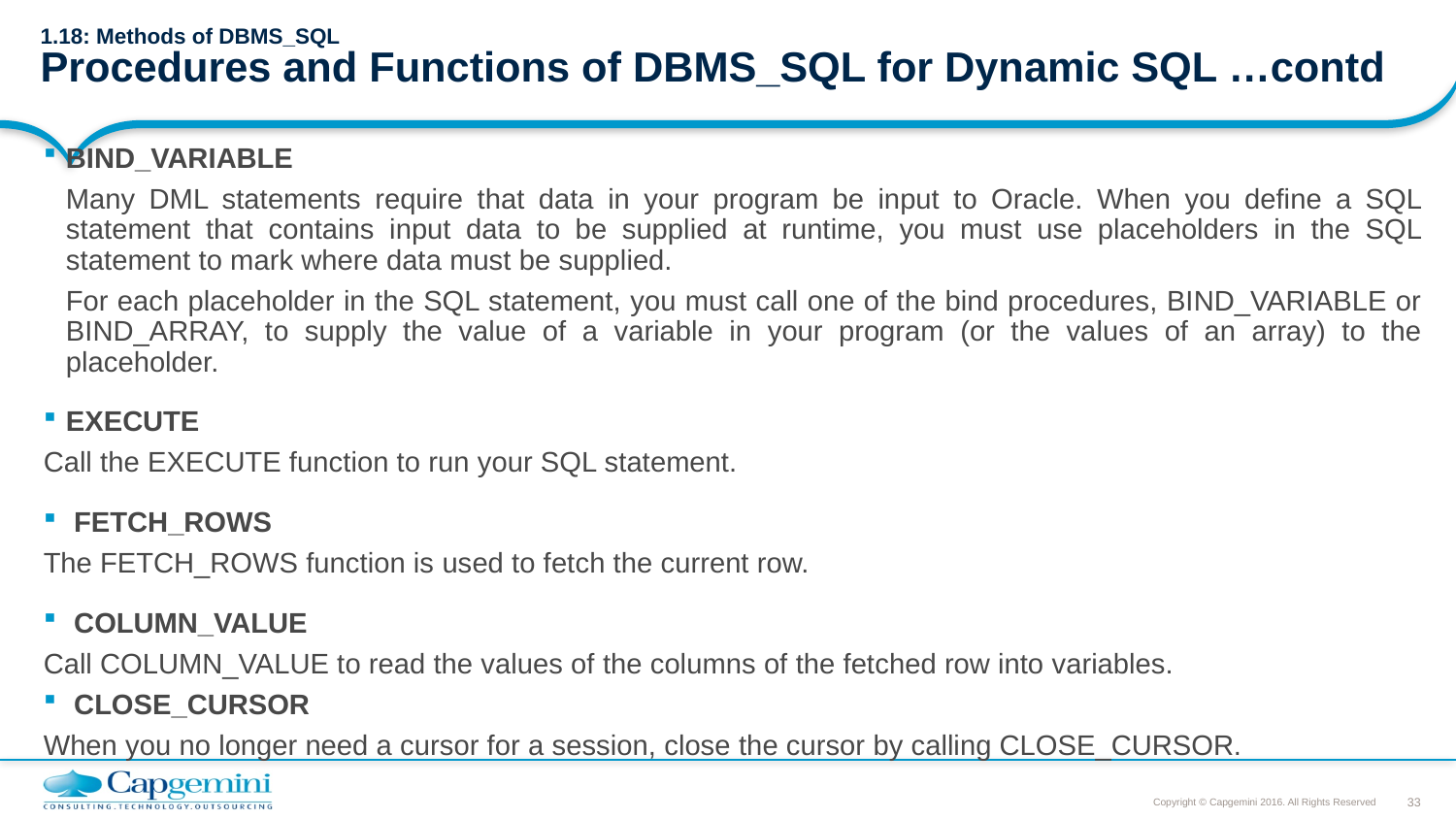

# 1.18: Methods of DBMS_SQL Procedures and Functions of DBMS_SQL for Dynamic SQL …contd
BIND_VARIABLE
	Many DML statements require that data in your program be input to Oracle. When you define a SQL statement that contains input data to be supplied at runtime, you must use placeholders in the SQL statement to mark where data must be supplied.
	For each placeholder in the SQL statement, you must call one of the bind procedures, BIND_VARIABLE or BIND_ARRAY, to supply the value of a variable in your program (or the values of an array) to the placeholder.

EXECUTE
Call the EXECUTE function to run your SQL statement.

 FETCH_ROWS
The FETCH_ROWS function is used to fetch the current row.

 COLUMN_VALUE
Call COLUMN_VALUE to read the values of the columns of the fetched row into variables.
 CLOSE_CURSOR
When you no longer need a cursor for a session, close the cursor by calling CLOSE_CURSOR.